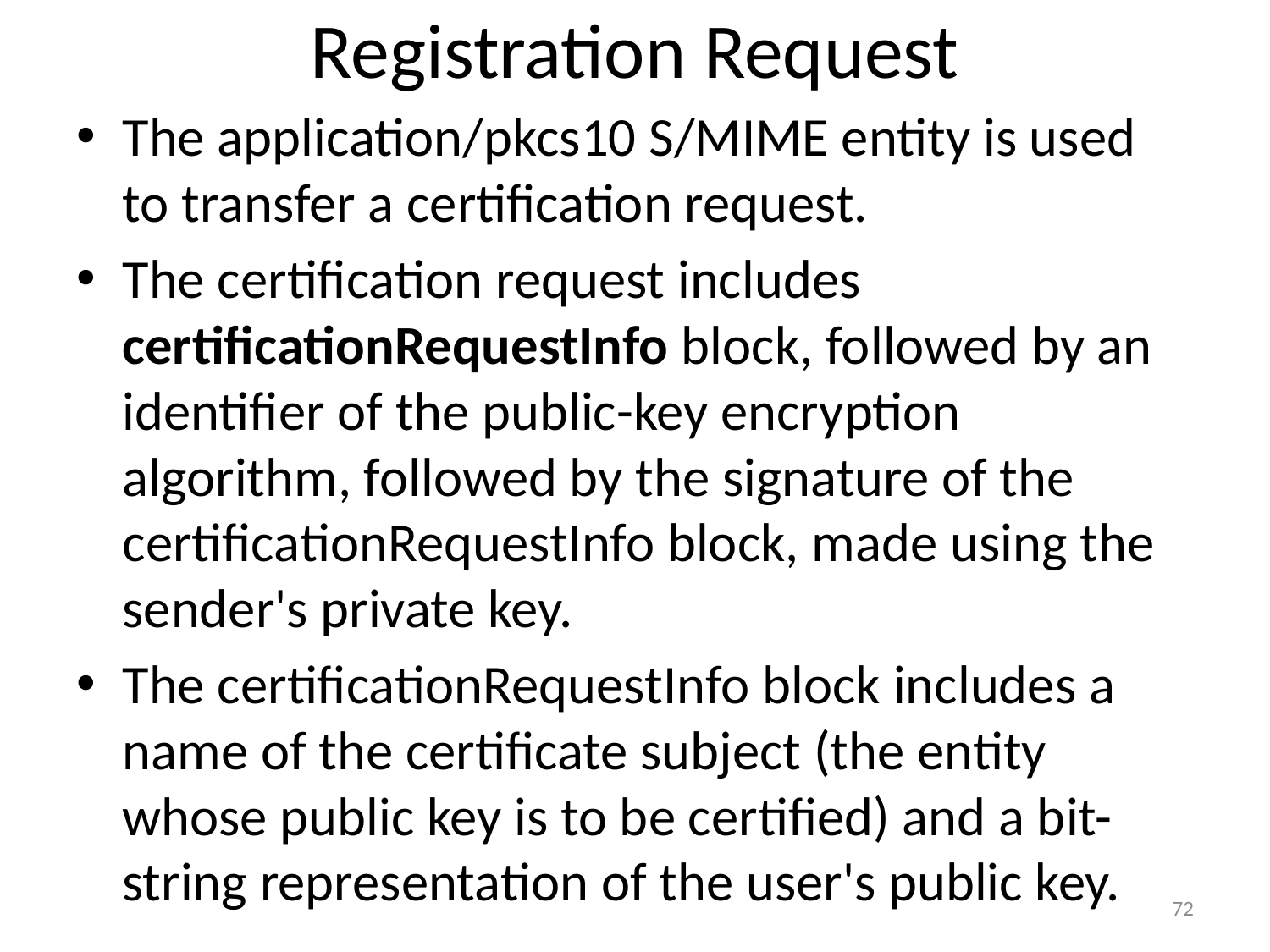

# Registration Request
The application/pkcs10 S/MIME entity is used to transfer a certification request.
The certification request includes certificationRequestInfo block, followed by an identifier of the public-key encryption algorithm, followed by the signature of the certificationRequestInfo block, made using the sender's private key.
The certificationRequestInfo block includes a name of the certificate subject (the entity whose public key is to be certified) and a bit-string representation of the user's public key.
72